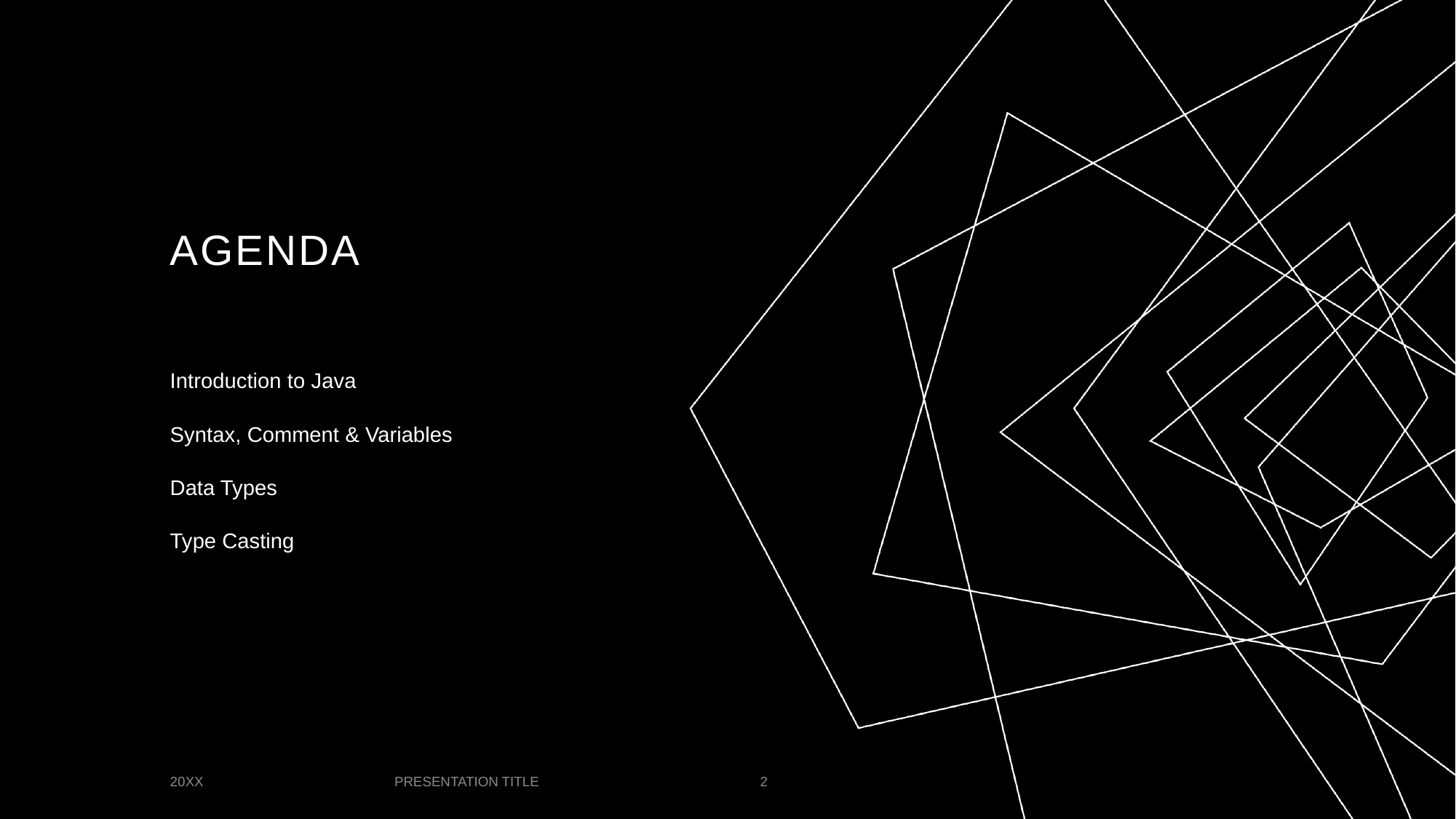

# AGENDA
Introduction to Java
Syntax, Comment & Variables
Data Types
Type Casting

PRESENTATION TITLE
20XX
2